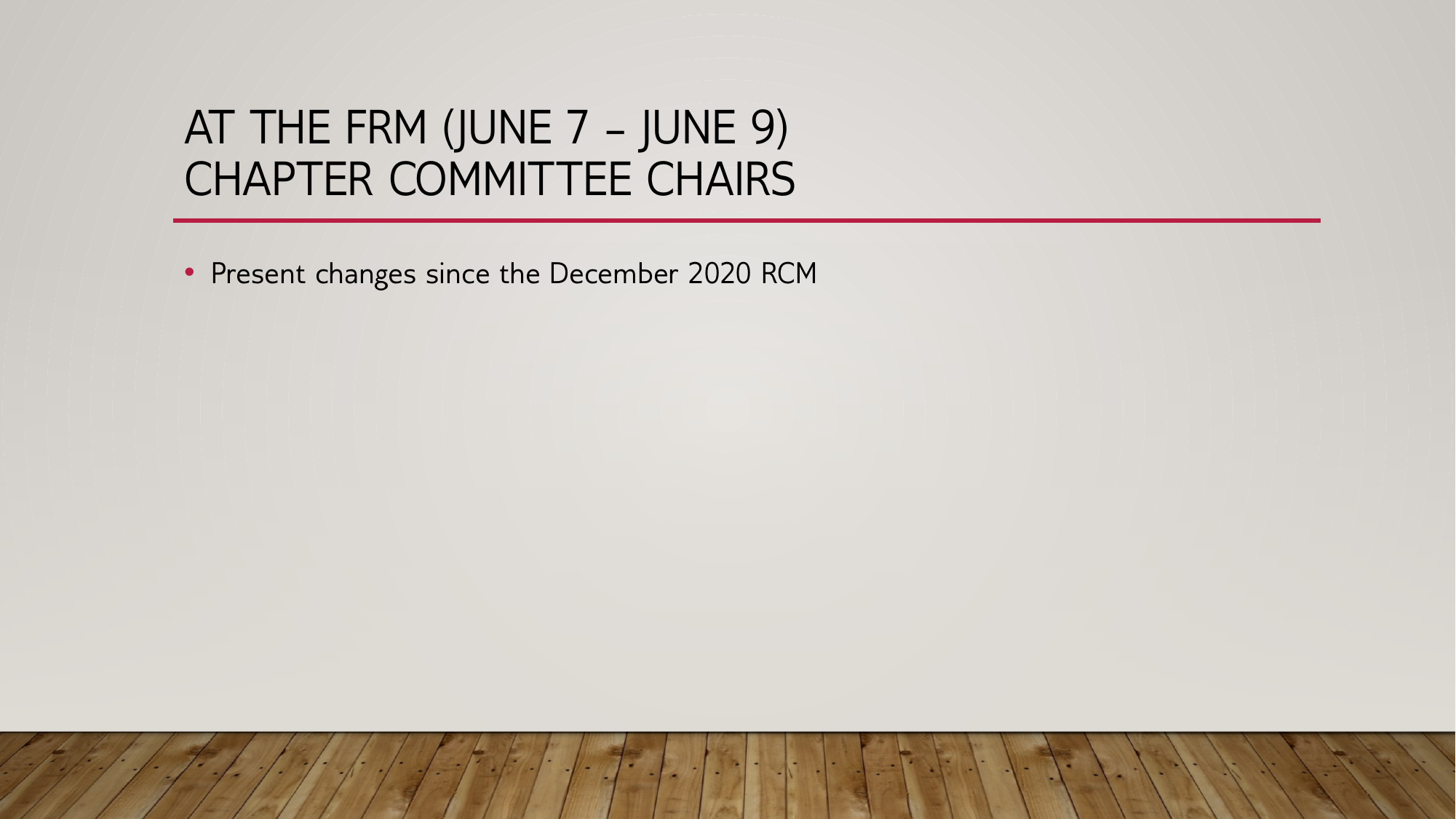

# At the FRM (June 7 – June 9) Chapter Committee Chairs
Present changes since the December 2020 RCM